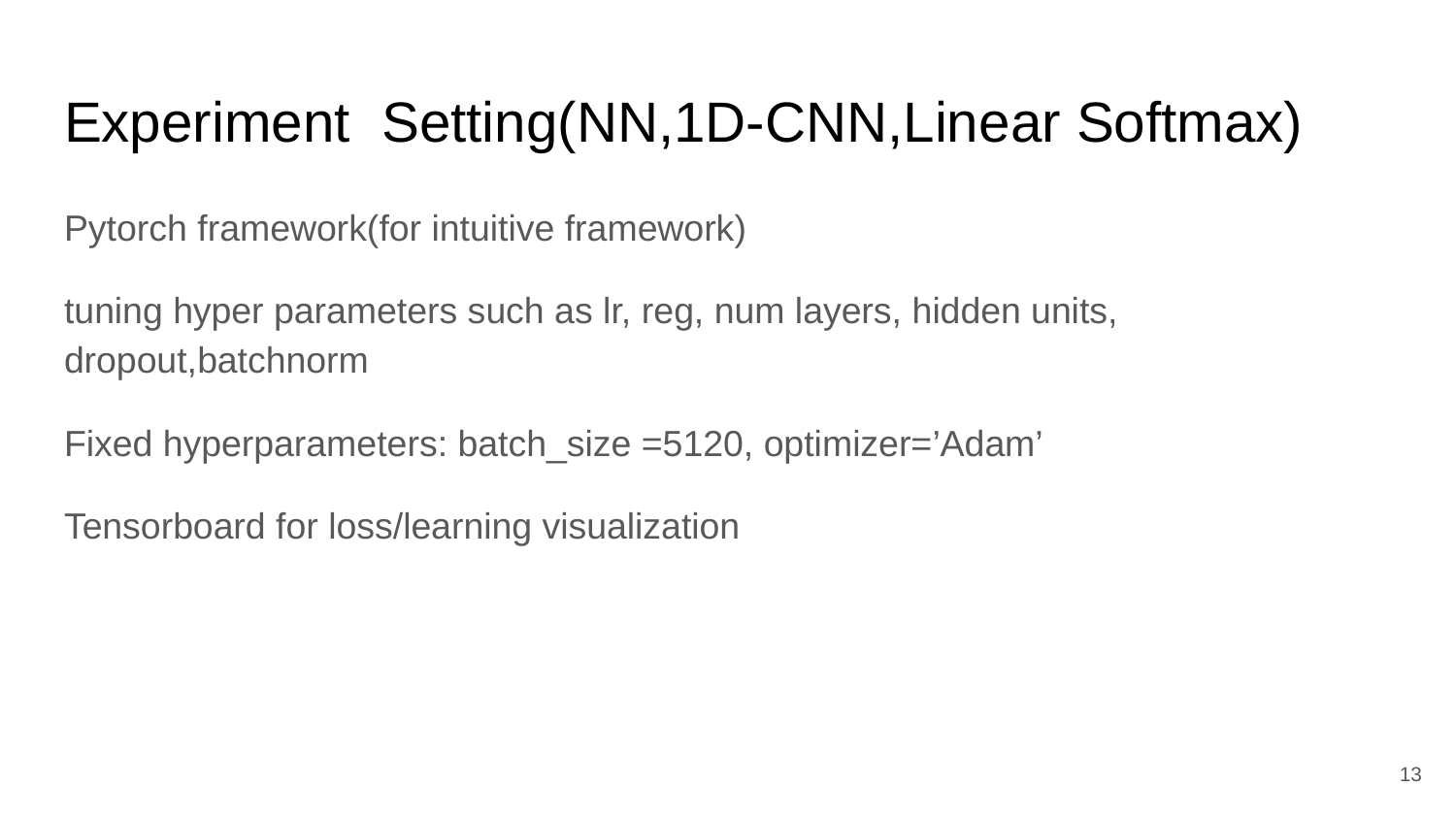

# Experiment  Setting(NN,1D-CNN,Linear Softmax)
Pytorch framework(for intuitive framework)
tuning hyper parameters such as lr, reg, num layers, hidden units, dropout,batchnorm
Fixed hyperparameters: batch_size =5120, optimizer=’Adam’
Tensorboard for loss/learning visualization
13